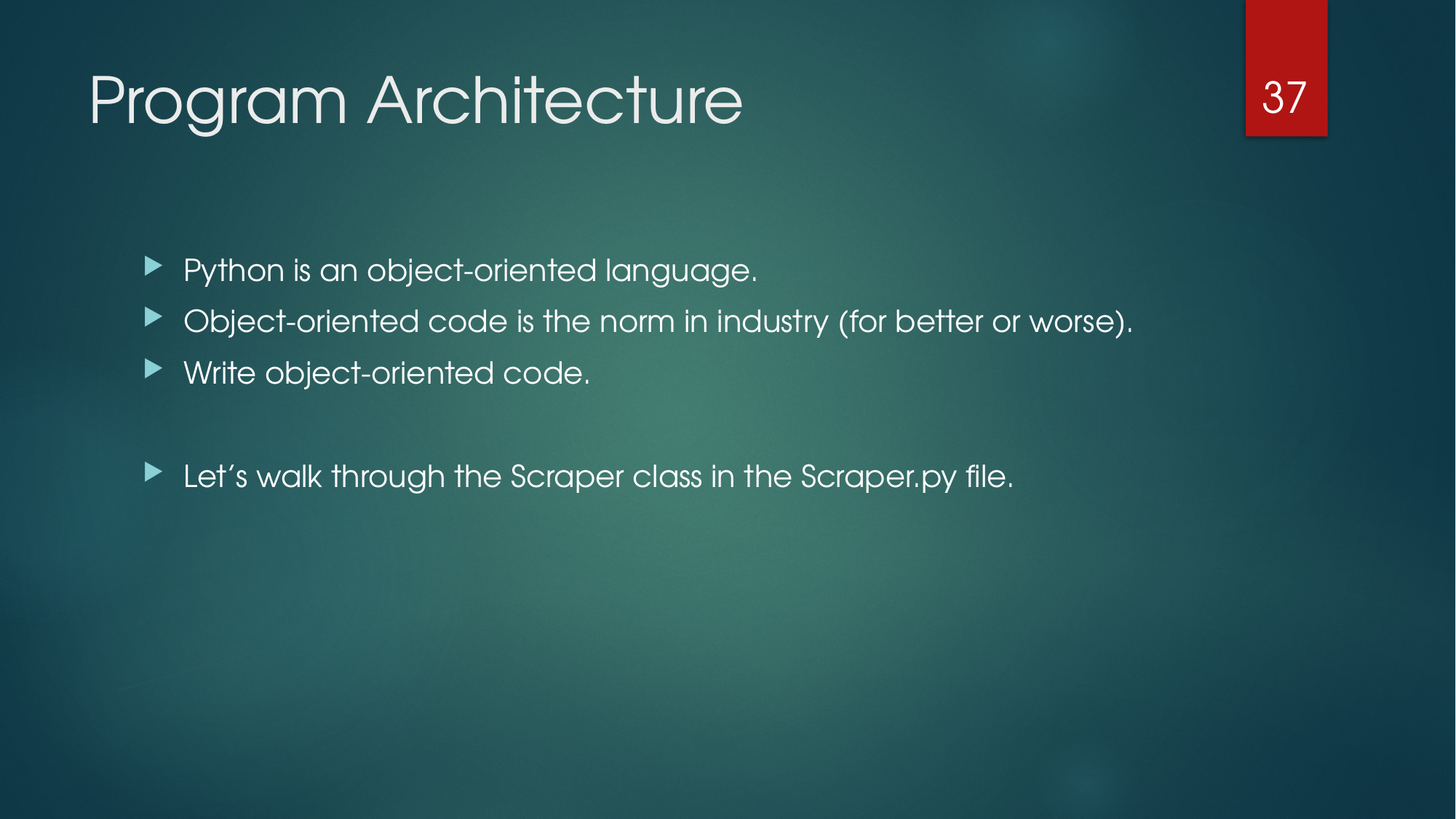

37
# Program Architecture
Python is an object-oriented language.
Object-oriented code is the norm in industry (for better or worse).
Write object-oriented code.

Let’s walk through the Scraper class in the Scraper.py file.